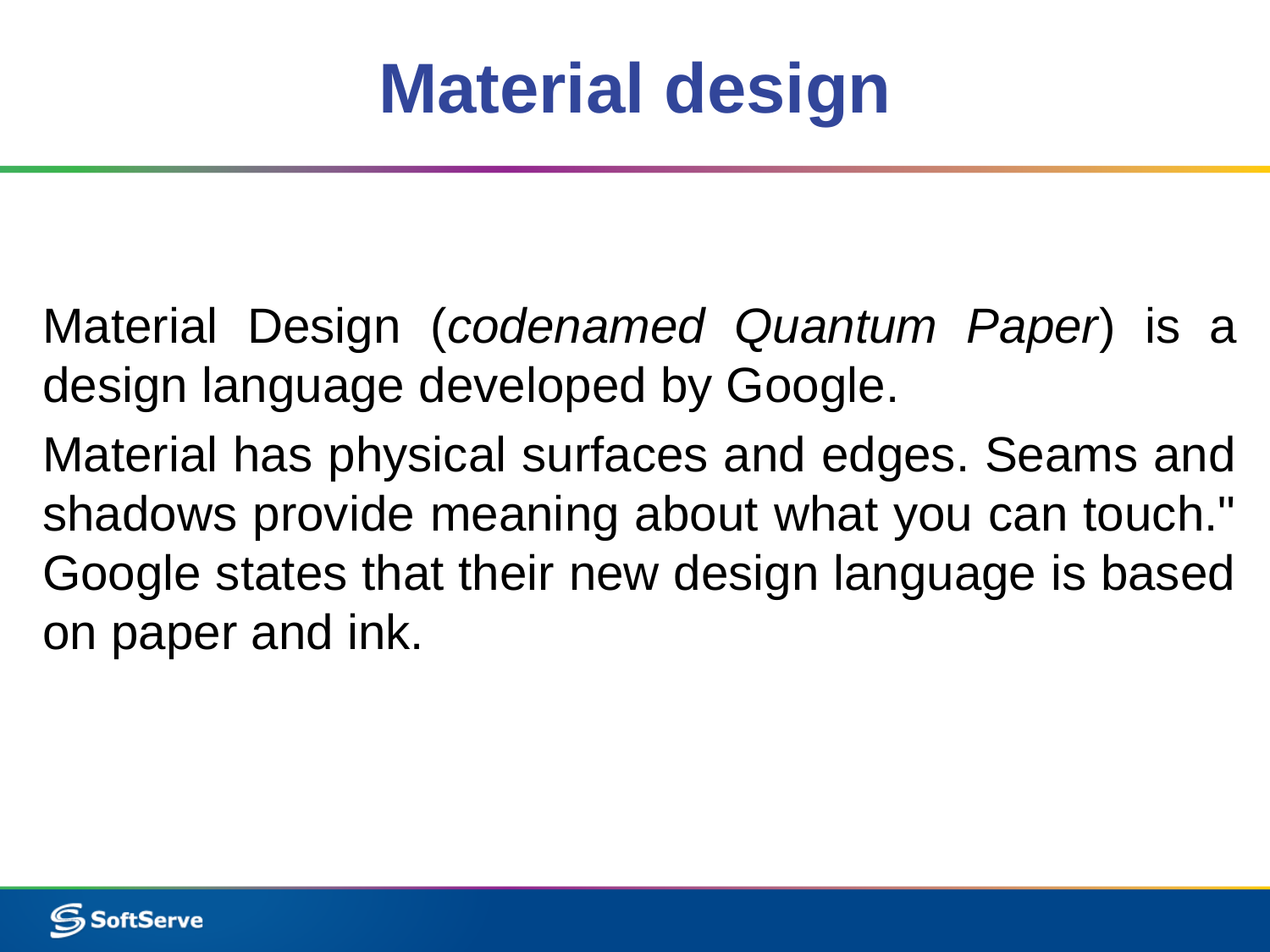

# Material design
Material Design (codenamed Quantum Paper) is a design language developed by Google.
Material has physical surfaces and edges. Seams and shadows provide meaning about what you can touch." Google states that their new design language is based on paper and ink.